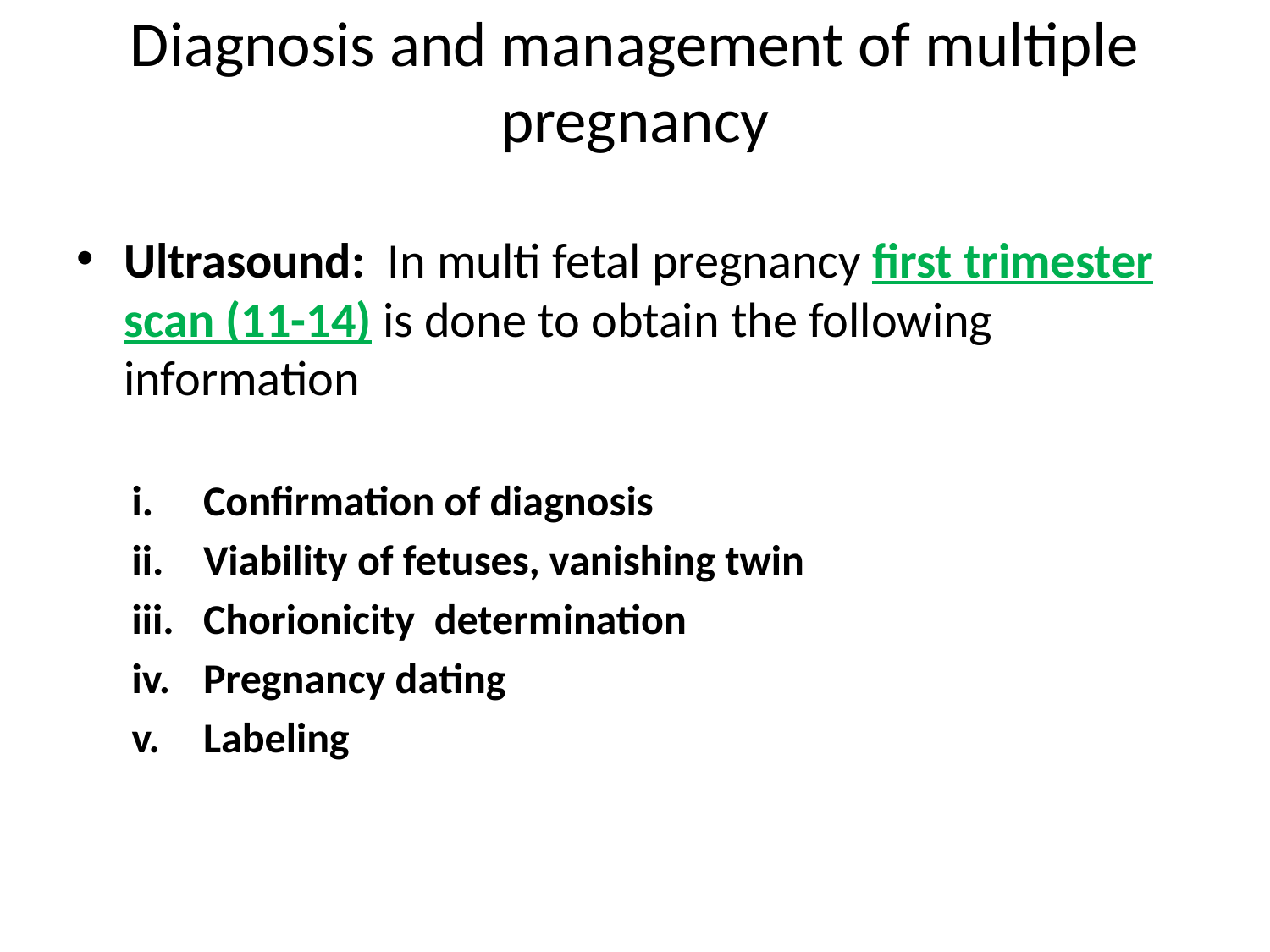

# Diagnosis and management of multiple pregnancy
Ultrasound:  In multi fetal pregnancy first trimester scan (11-14) is done to obtain the following information

Confirmation of diagnosis
Viability of fetuses, vanishing twin
Chorionicity  determination
Pregnancy dating
Labeling